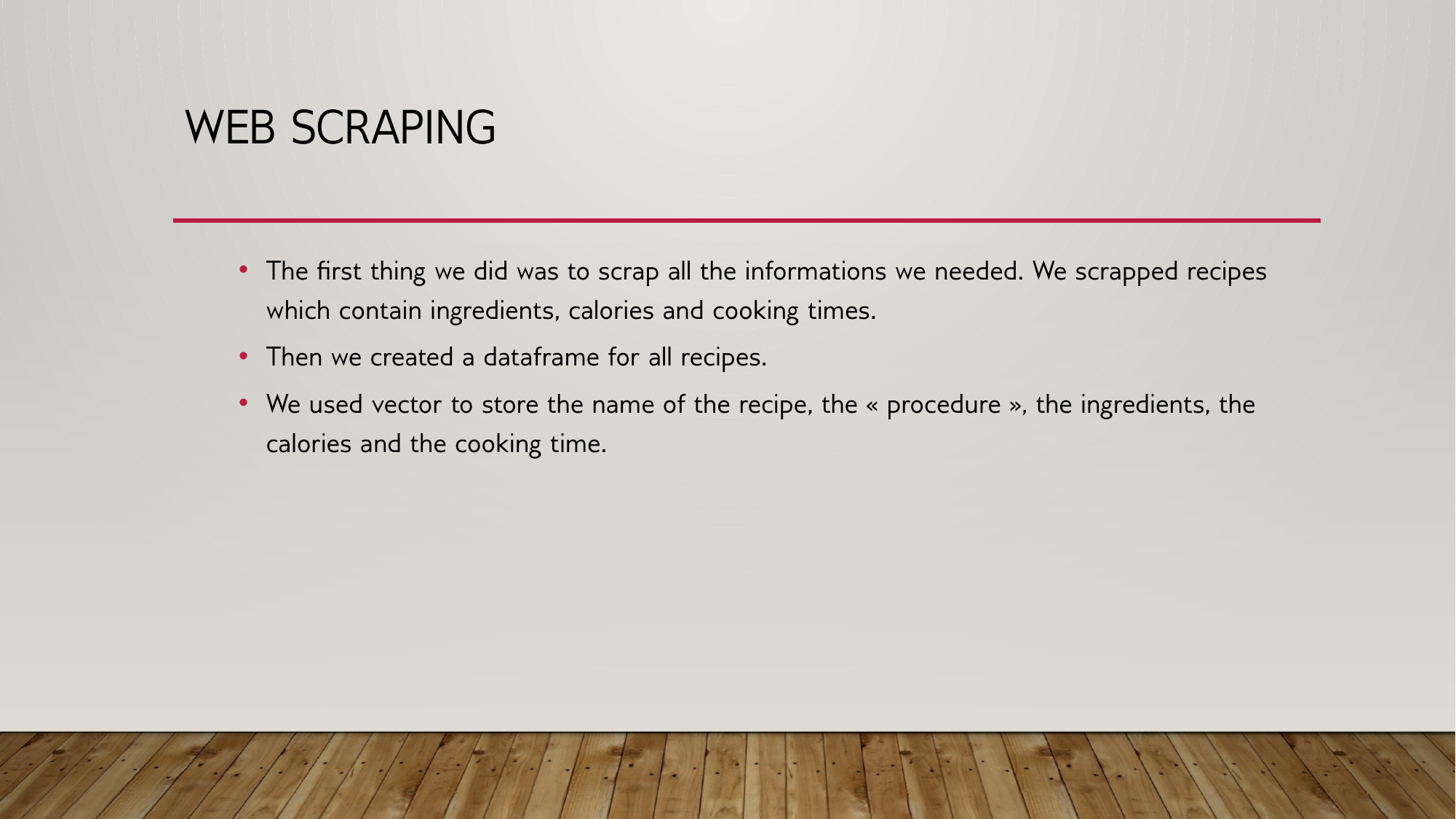

# Web scraping
The first thing we did was to scrap all the informations we needed. We scrapped recipes which contain ingredients, calories and cooking times.
Then we created a dataframe for all recipes.
We used vector to store the name of the recipe, the « procedure », the ingredients, the calories and the cooking time.